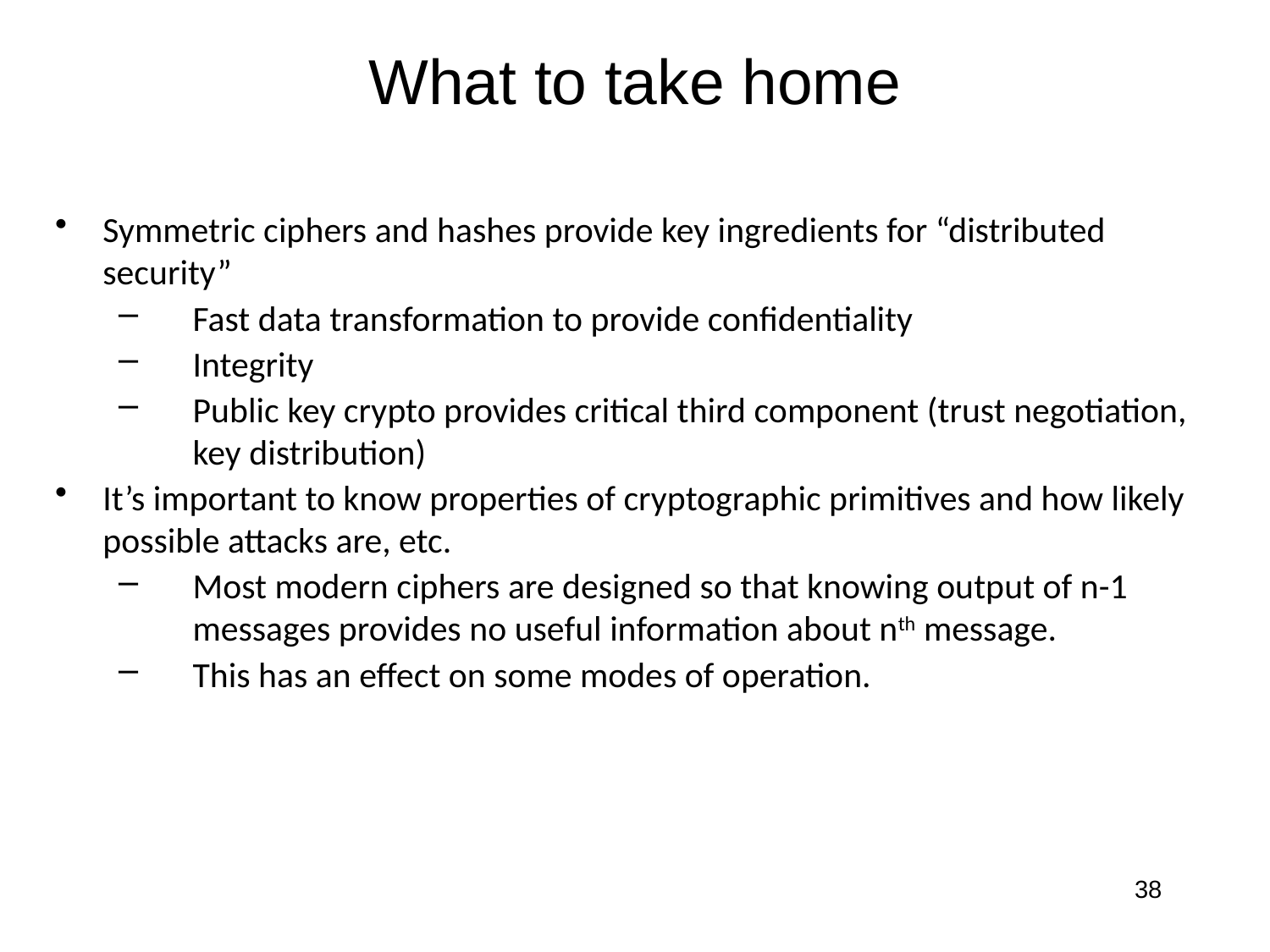

# What to take home
Symmetric ciphers and hashes provide key ingredients for “distributed security”
Fast data transformation to provide confidentiality
Integrity
Public key crypto provides critical third component (trust negotiation, key distribution)
It’s important to know properties of cryptographic primitives and how likely possible attacks are, etc.
Most modern ciphers are designed so that knowing output of n-1 messages provides no useful information about nth message.
This has an effect on some modes of operation.
38